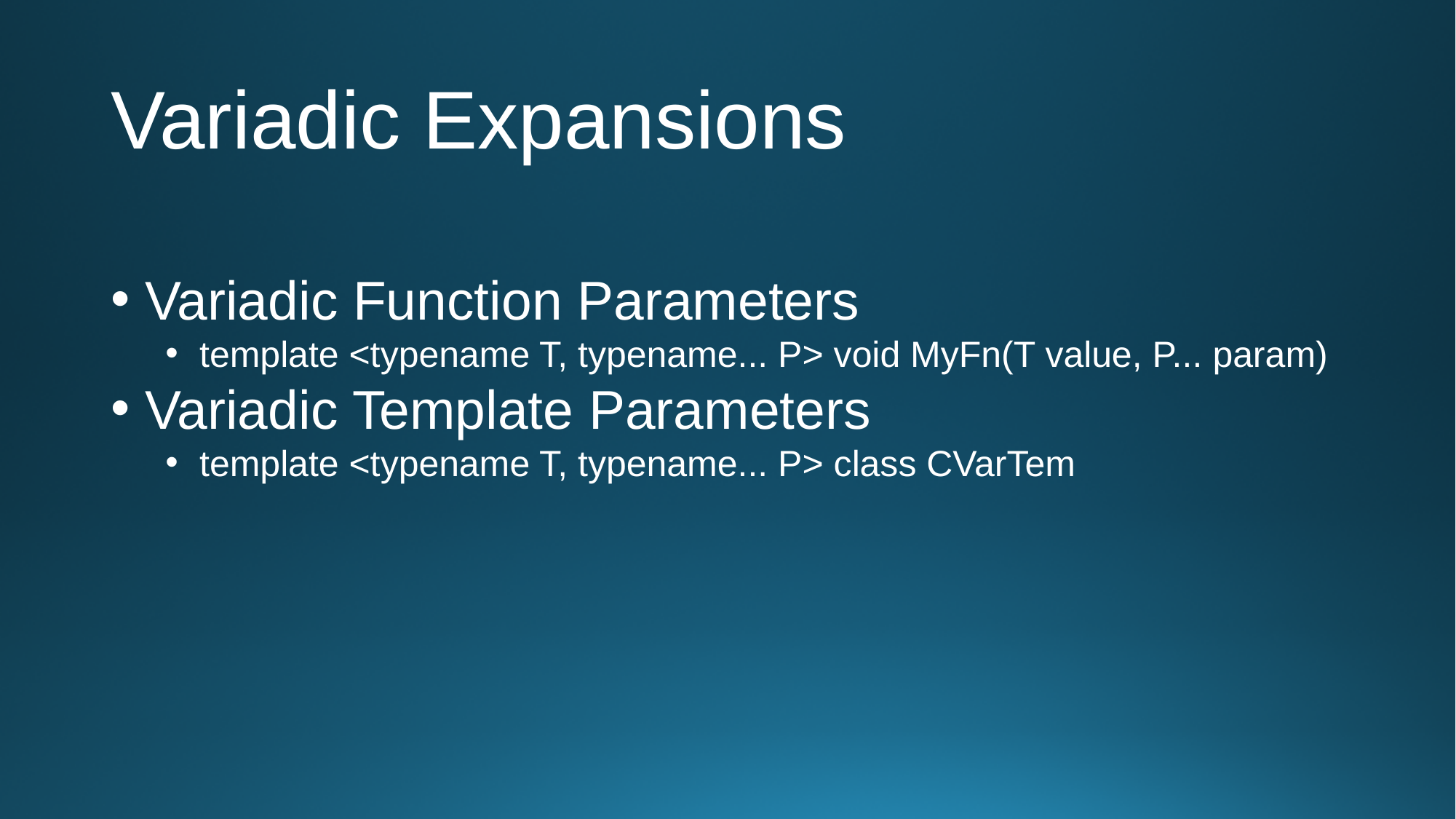

# Variadic Expansions
Variadic Function Parameters
template <typename T, typename... P> void MyFn(T value, P... param)
Variadic Template Parameters
template <typename T, typename... P> class CVarTem